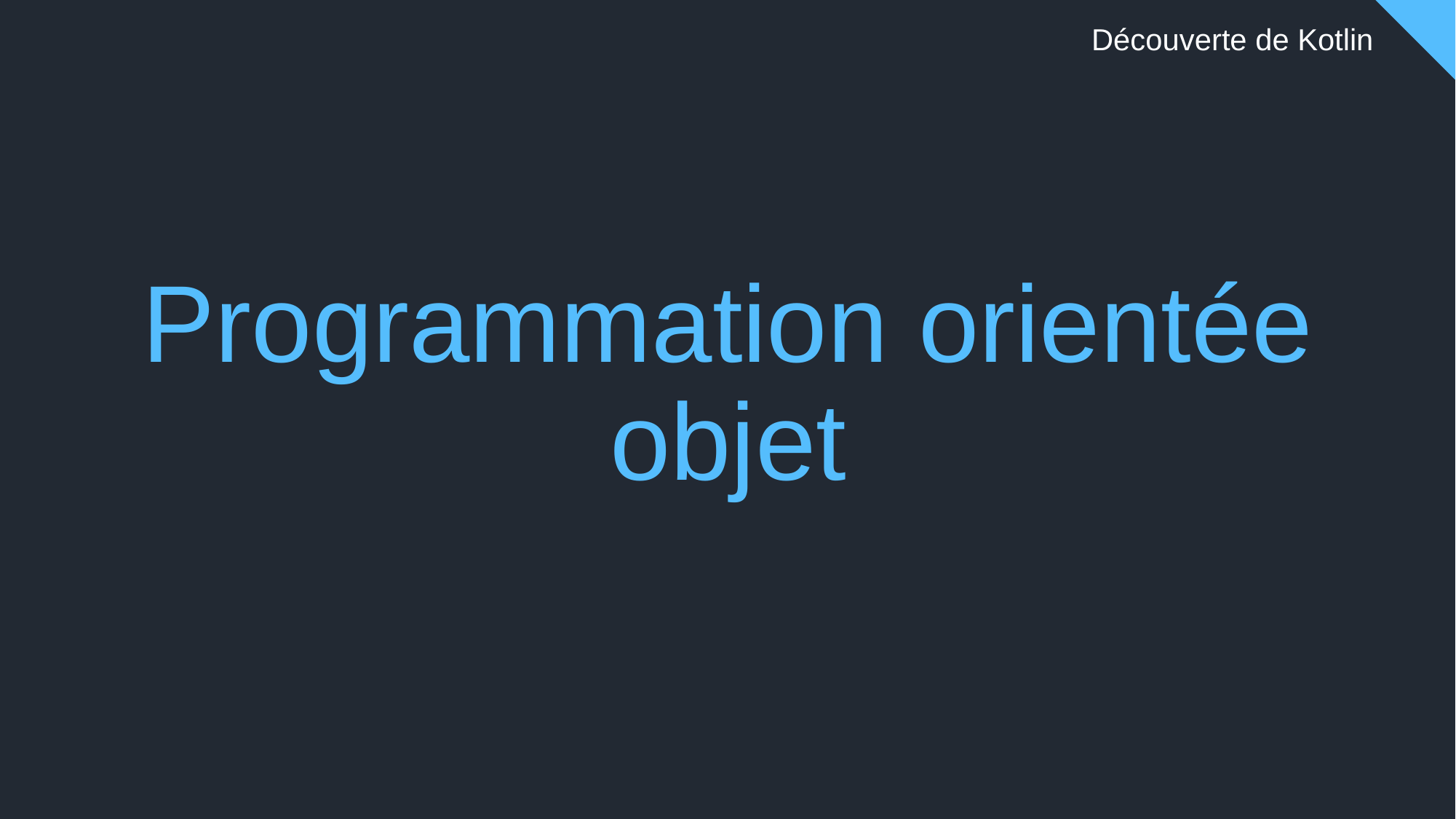

# Découverte de Kotlin
Programmation orientée objet